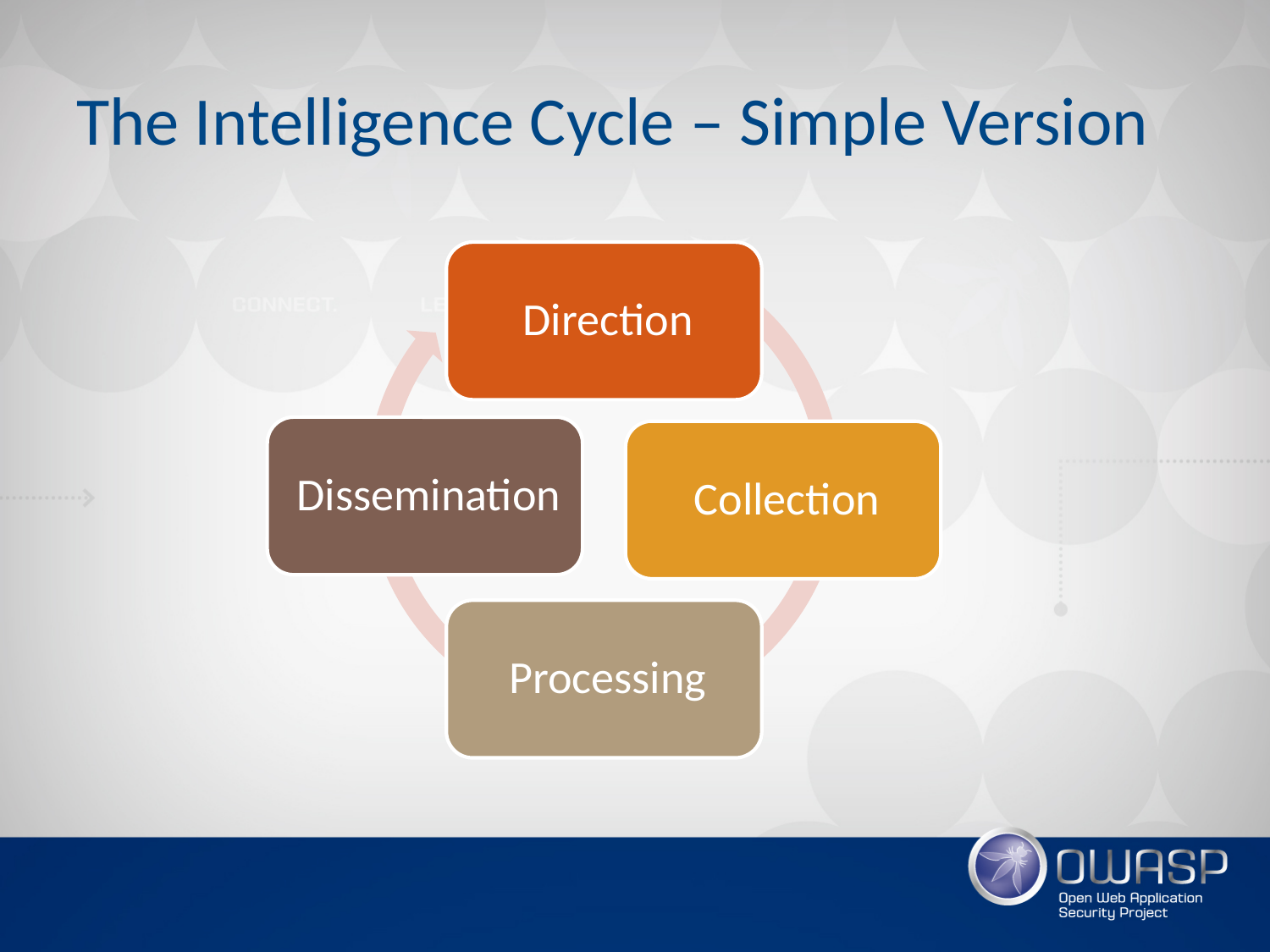

# The Intelligence Cycle – Simple Version
Direction
Collection
Processing
Dissemination